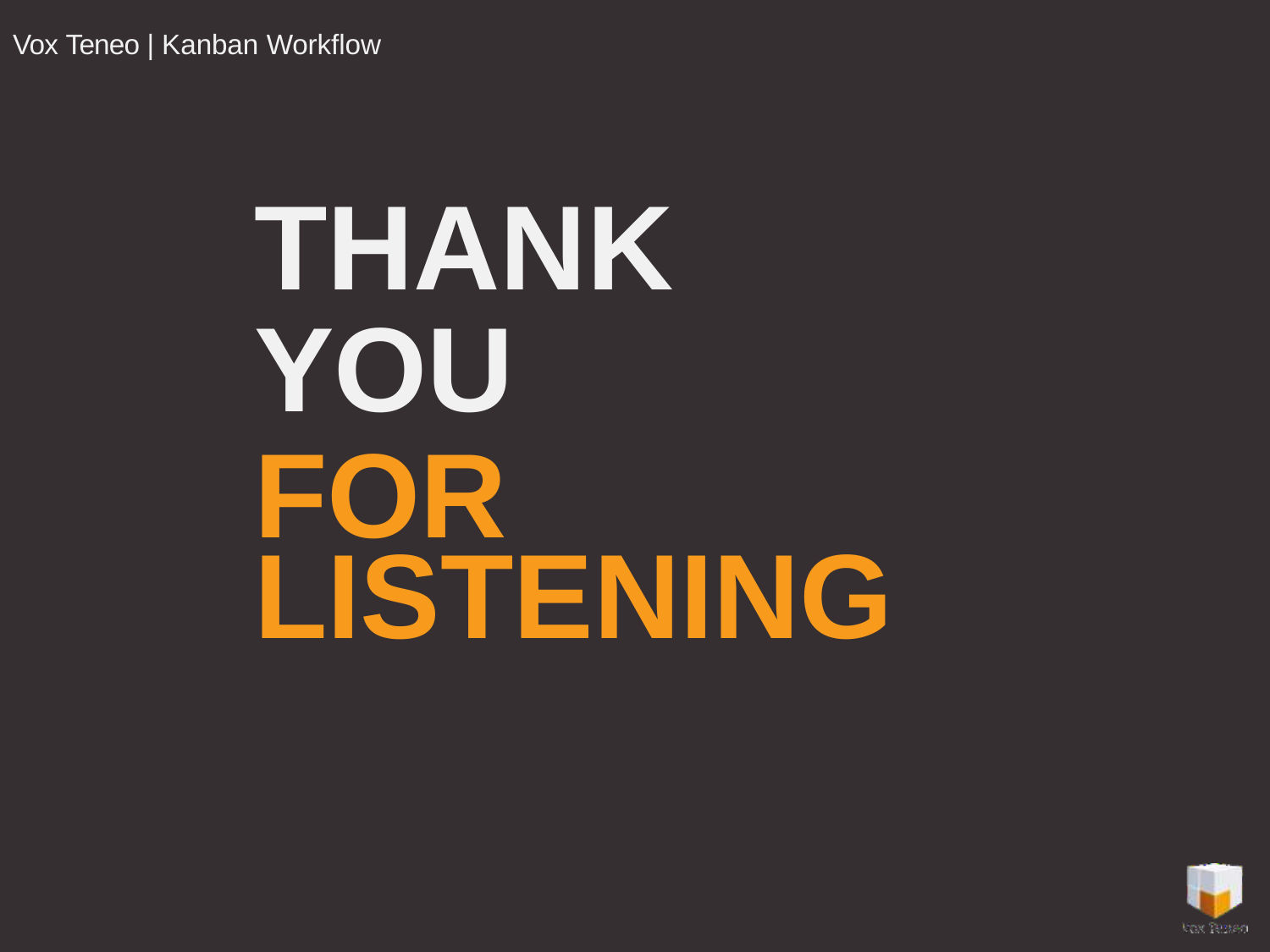

Vox Teneo | Kanban Workflow
# THANK YOU
FOR  LISTENING